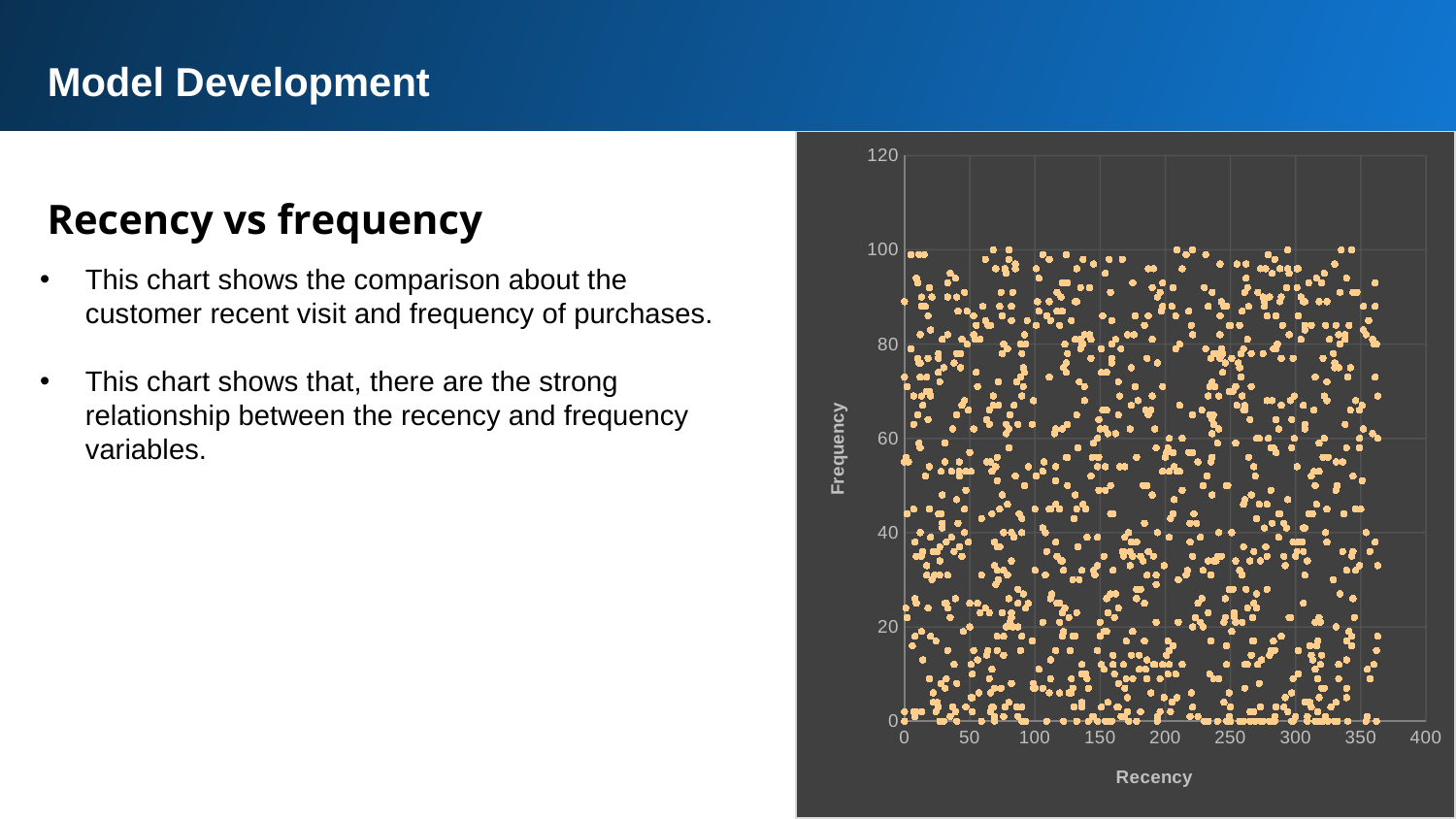

Model Development

### Chart

| Category | product_id |
|---|---|
Recency vs frequency
This chart shows the comparison about the customer recent visit and frequency of purchases.

This chart shows that, there are the strong relationship between the recency and frequency variables.